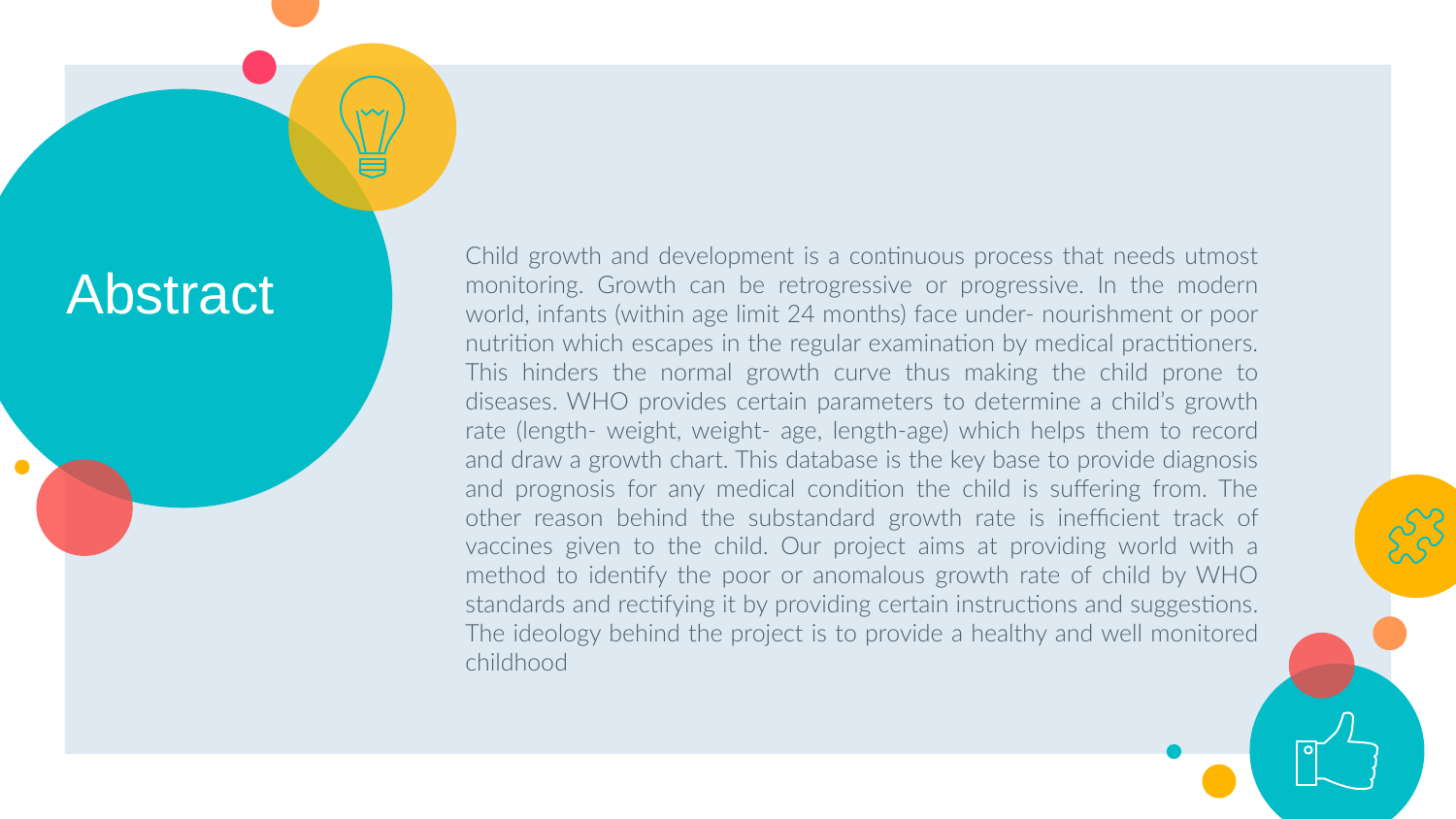

# Abstract
Child growth and development is a continuous process that needs utmost monitoring. Growth can be retrogressive or progressive. In the modern world, infants (within age limit 24 months) face under- nourishment or poor nutrition which escapes in the regular examination by medical practitioners. This hinders the normal growth curve thus making the child prone to diseases. WHO provides certain parameters to determine a child’s growth rate (length- weight, weight- age, length-age) which helps them to record and draw a growth chart. This database is the key base to provide diagnosis and prognosis for any medical condition the child is suffering from. The other reason behind the substandard growth rate is inefficient track of vaccines given to the child. Our project aims at providing world with a method to identify the poor or anomalous growth rate of child by WHO standards and rectifying it by providing certain instructions and suggestions. The ideology behind the project is to provide a healthy and well monitored childhood

.